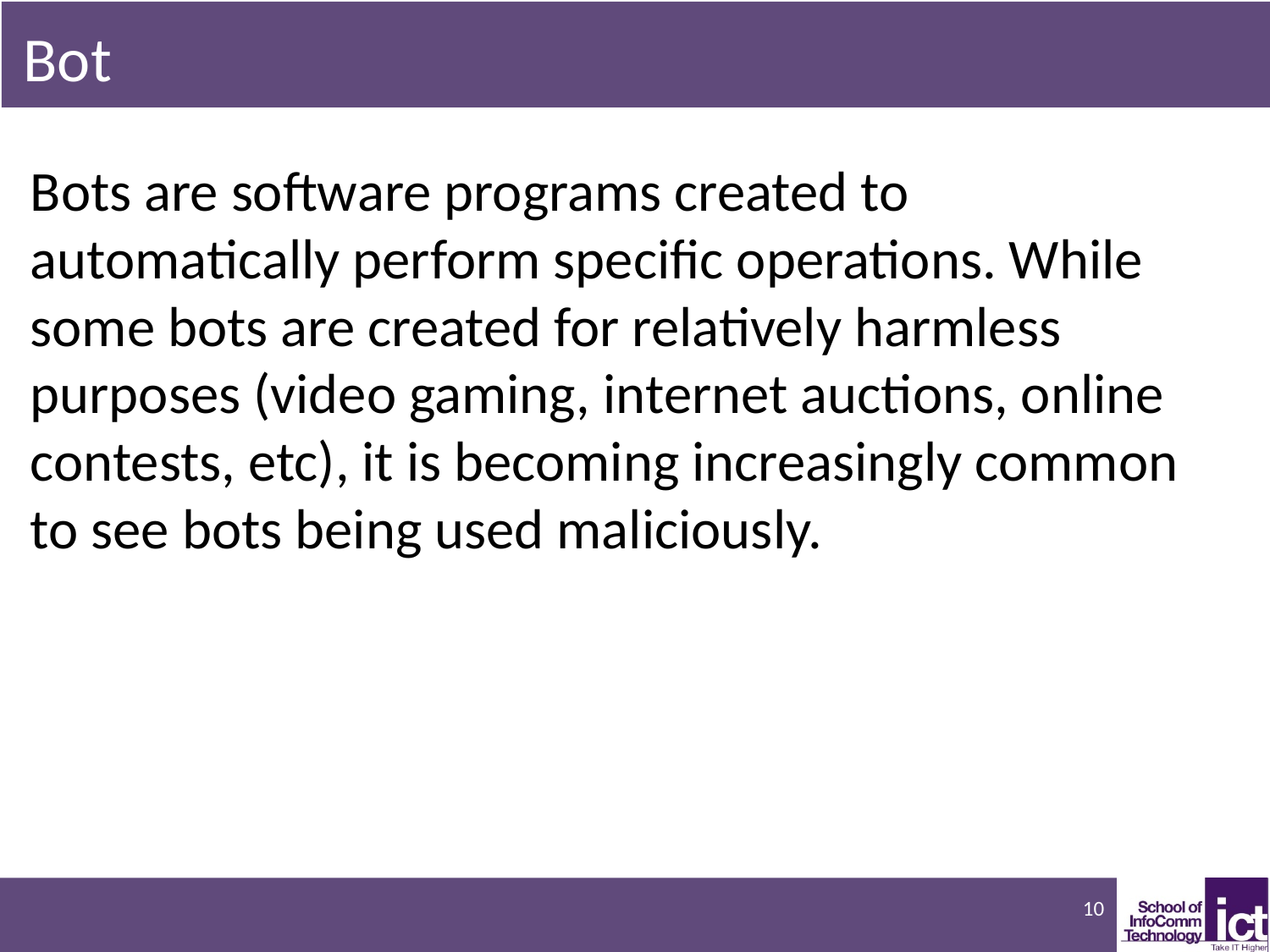

# Bot
Bots are software programs created to automatically perform specific operations. While some bots are created for relatively harmless purposes (video gaming, internet auctions, online contests, etc), it is becoming increasingly common to see bots being used maliciously.

10